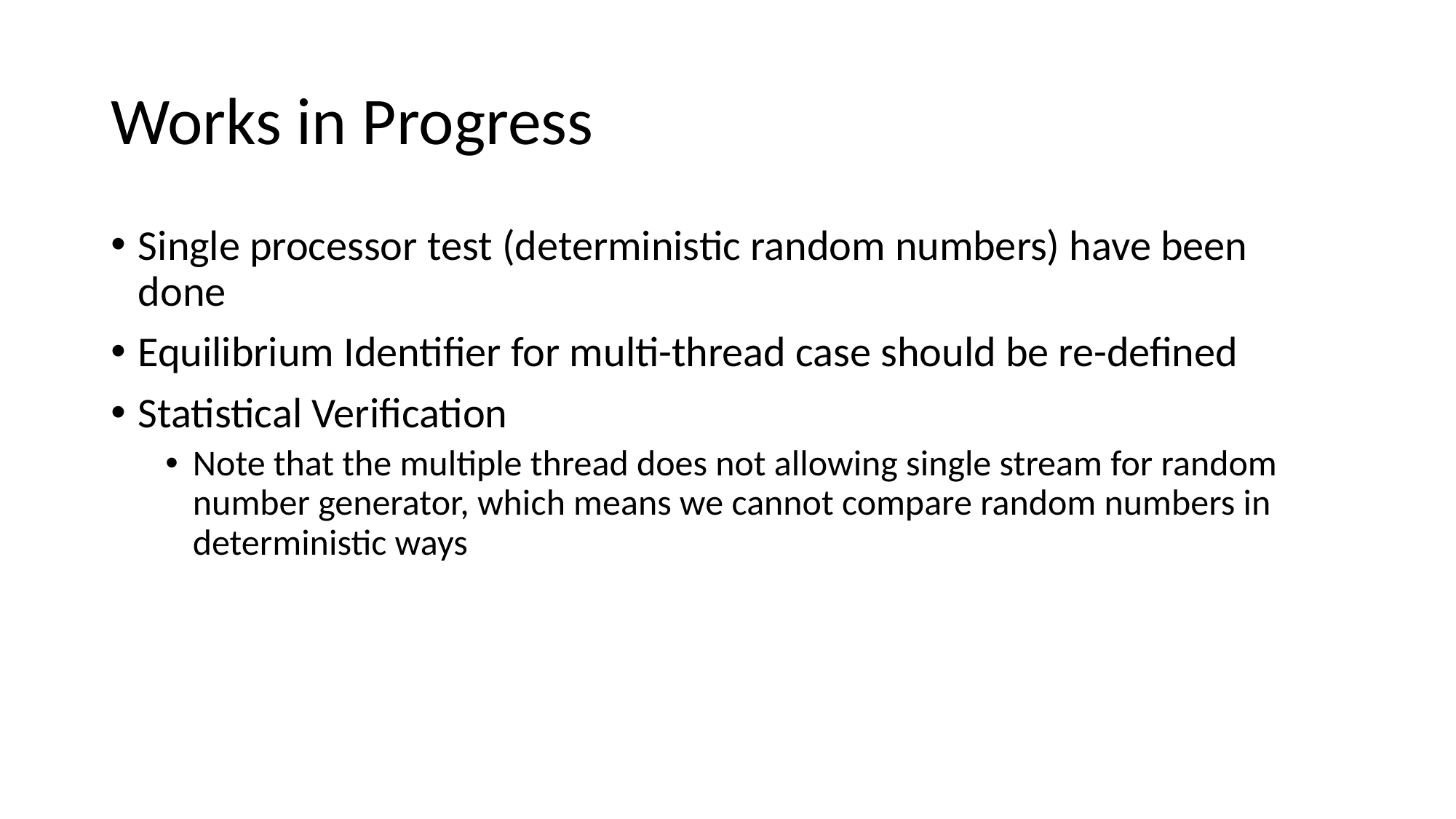

# Works in Progress
Single processor test (deterministic random numbers) have been done
Equilibrium Identifier for multi-thread case should be re-defined
Statistical Verification
Note that the multiple thread does not allowing single stream for random number generator, which means we cannot compare random numbers in deterministic ways